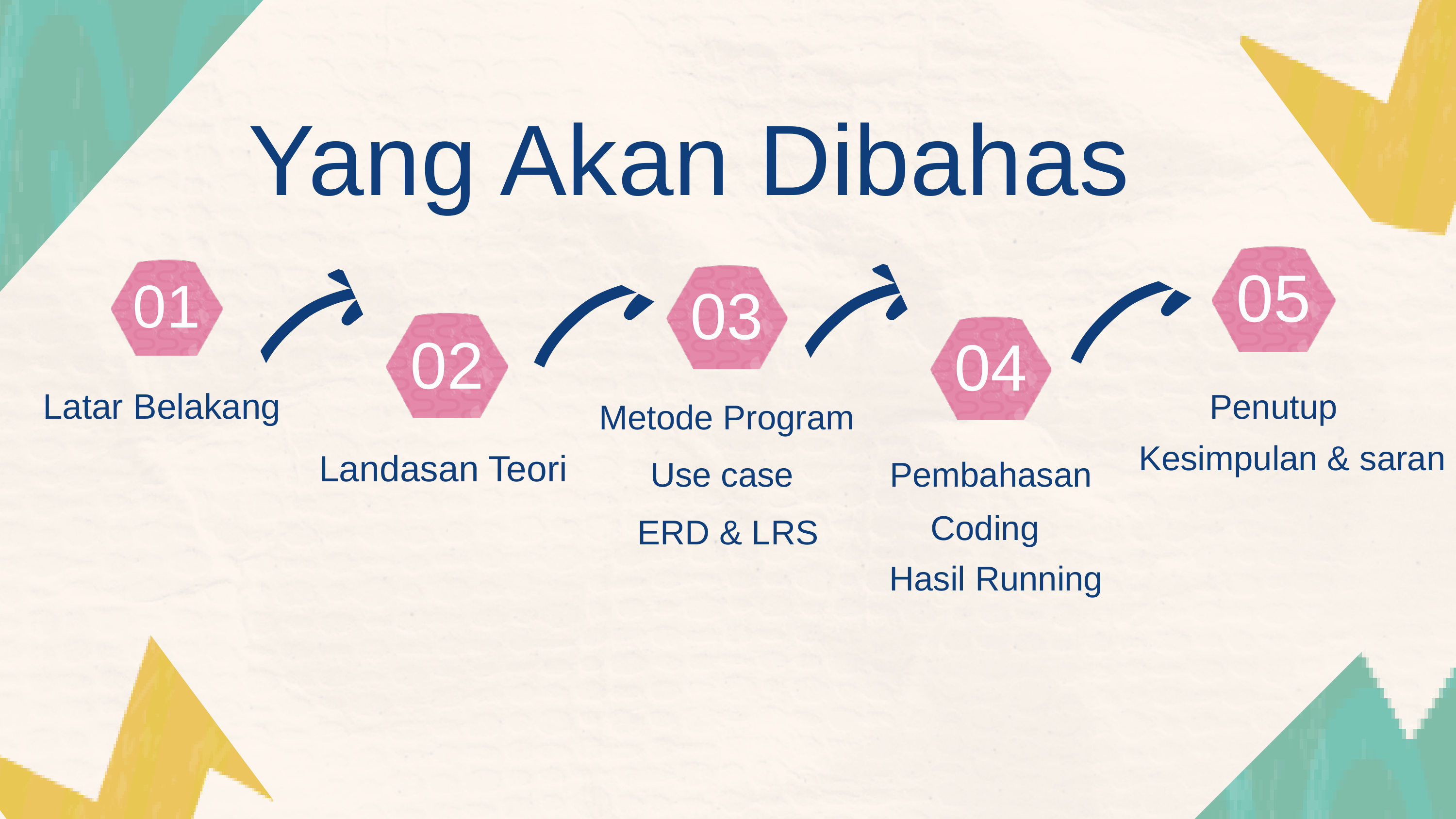

Yang Akan Dibahas

05

01

03

02

04
Latar Belakang
Penutup
Metode Program
Kesimpulan & saran
Landasan Teori
Use case
Pembahasan
Coding
ERD & LRS
Hasil Running